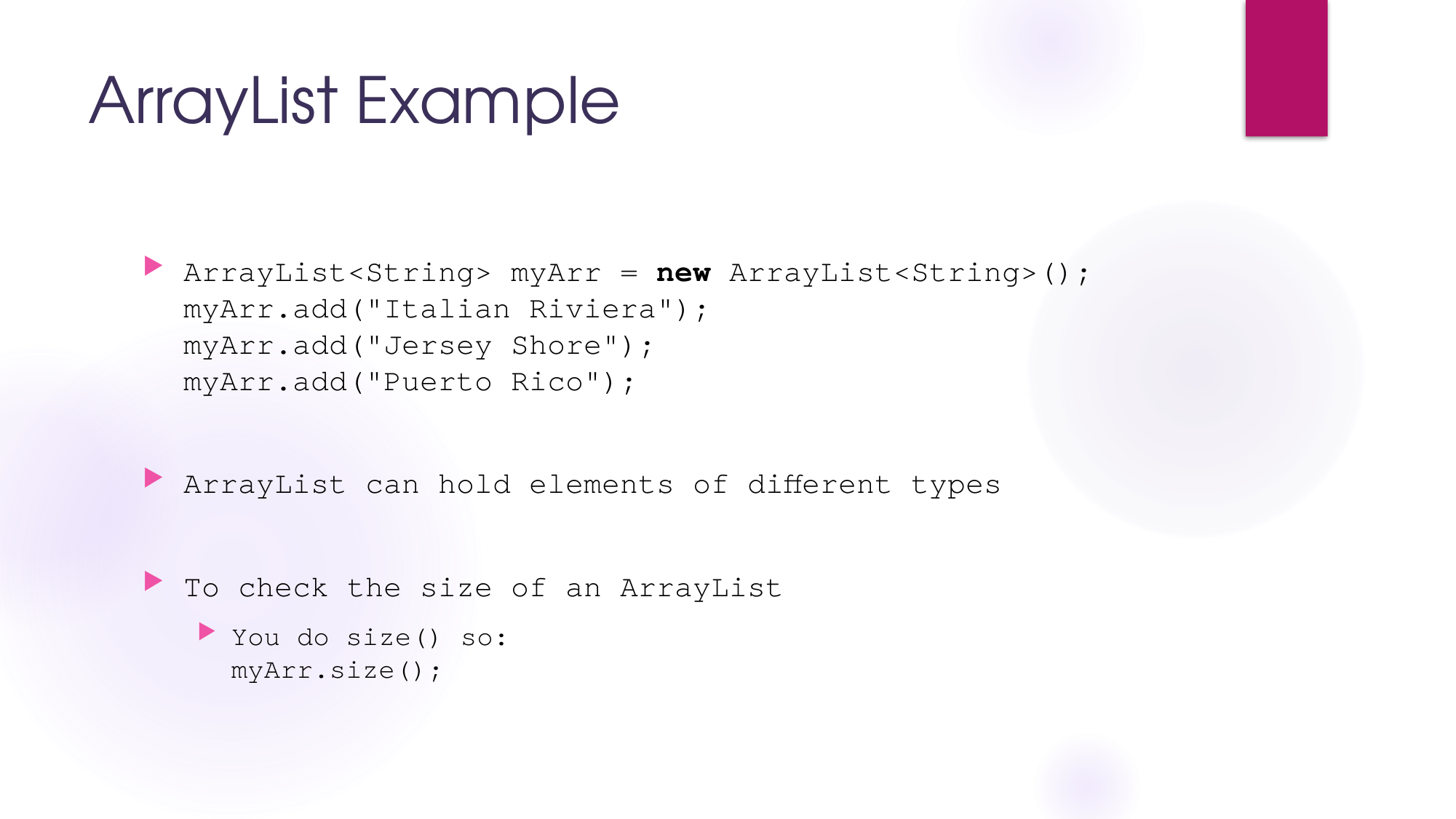

# ArrayList Example
ArrayList<String> myArr = new ArrayList<String>(); myArr.add("Italian Riviera");
myArr.add("Jersey Shore");
myArr.add("Puerto Rico");

ArrayList can hold elements of different types

To check the size of an ArrayList
You do size() so:
myArr.size();